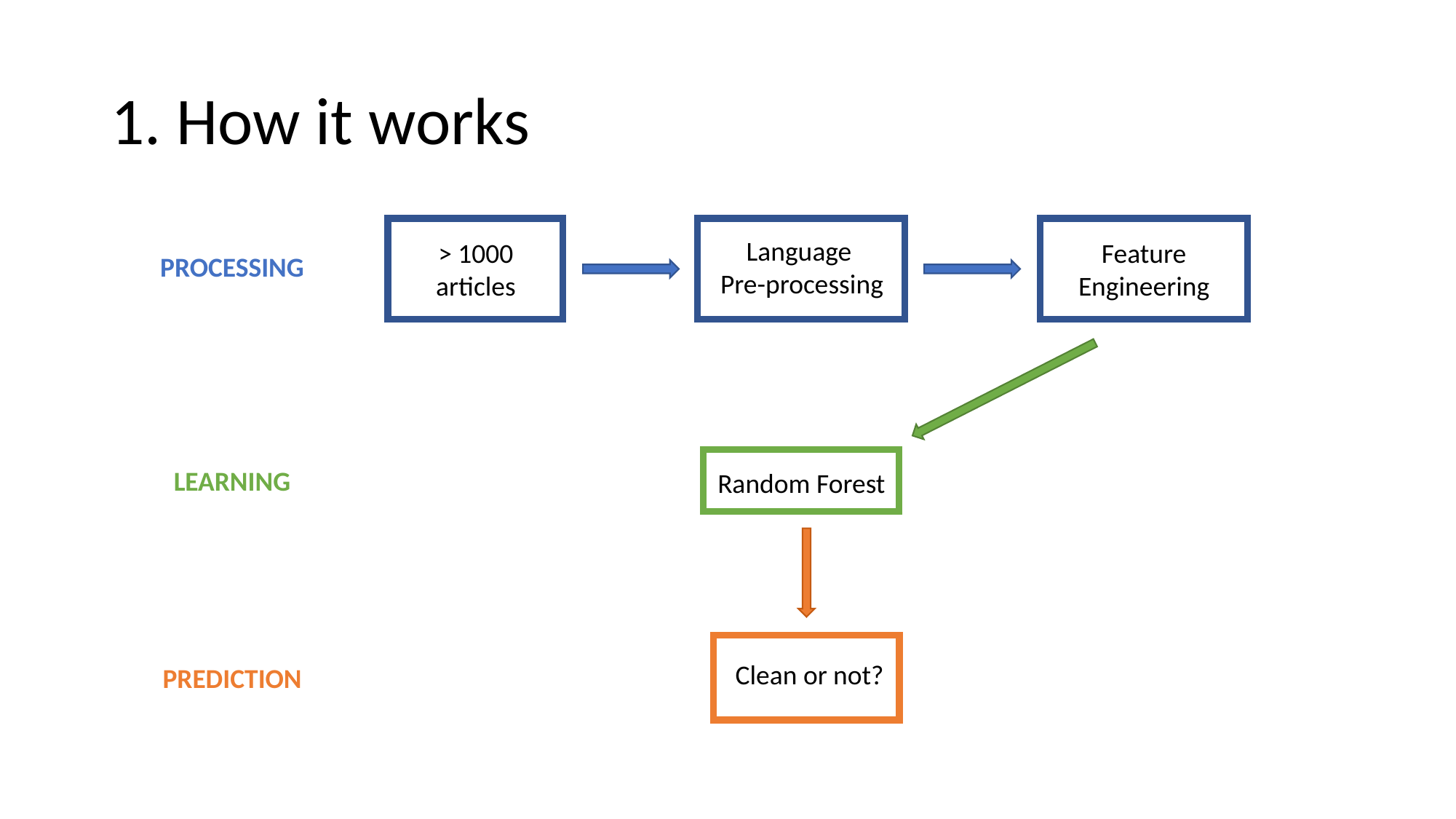

# 1. How it works

Language
Pre-processing
> 1000 articles

Feature
Engineering
PROCESSING

LEARNING
Random Forest

Clean or not?

PREDICTION